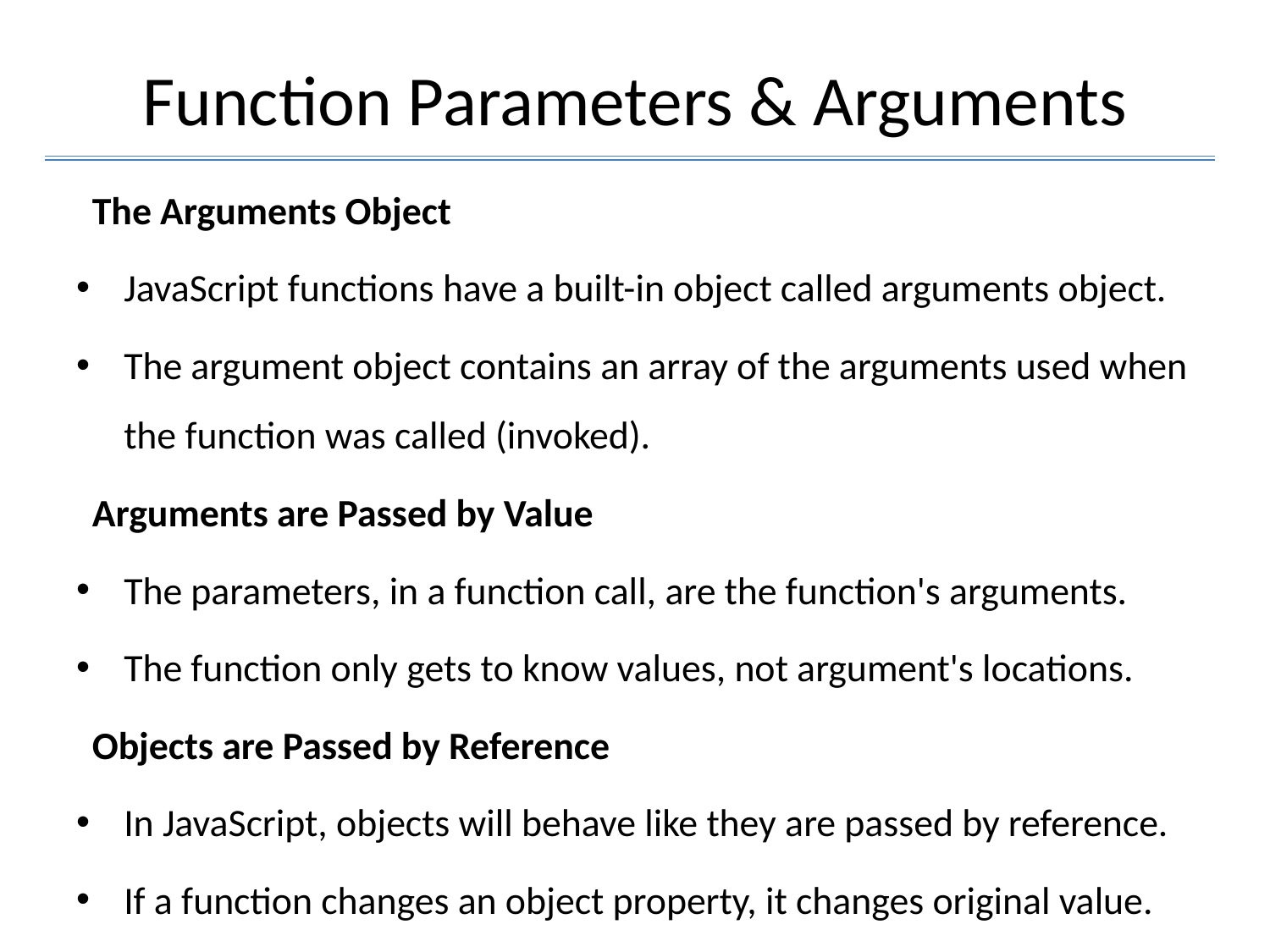

# Function Parameters & Arguments
The Arguments Object
JavaScript functions have a built-in object called arguments object.
The argument object contains an array of the arguments used when the function was called (invoked).
Arguments are Passed by Value
The parameters, in a function call, are the function's arguments.
The function only gets to know values, not argument's locations.
Objects are Passed by Reference
In JavaScript, objects will behave like they are passed by reference.
If a function changes an object property, it changes original value.